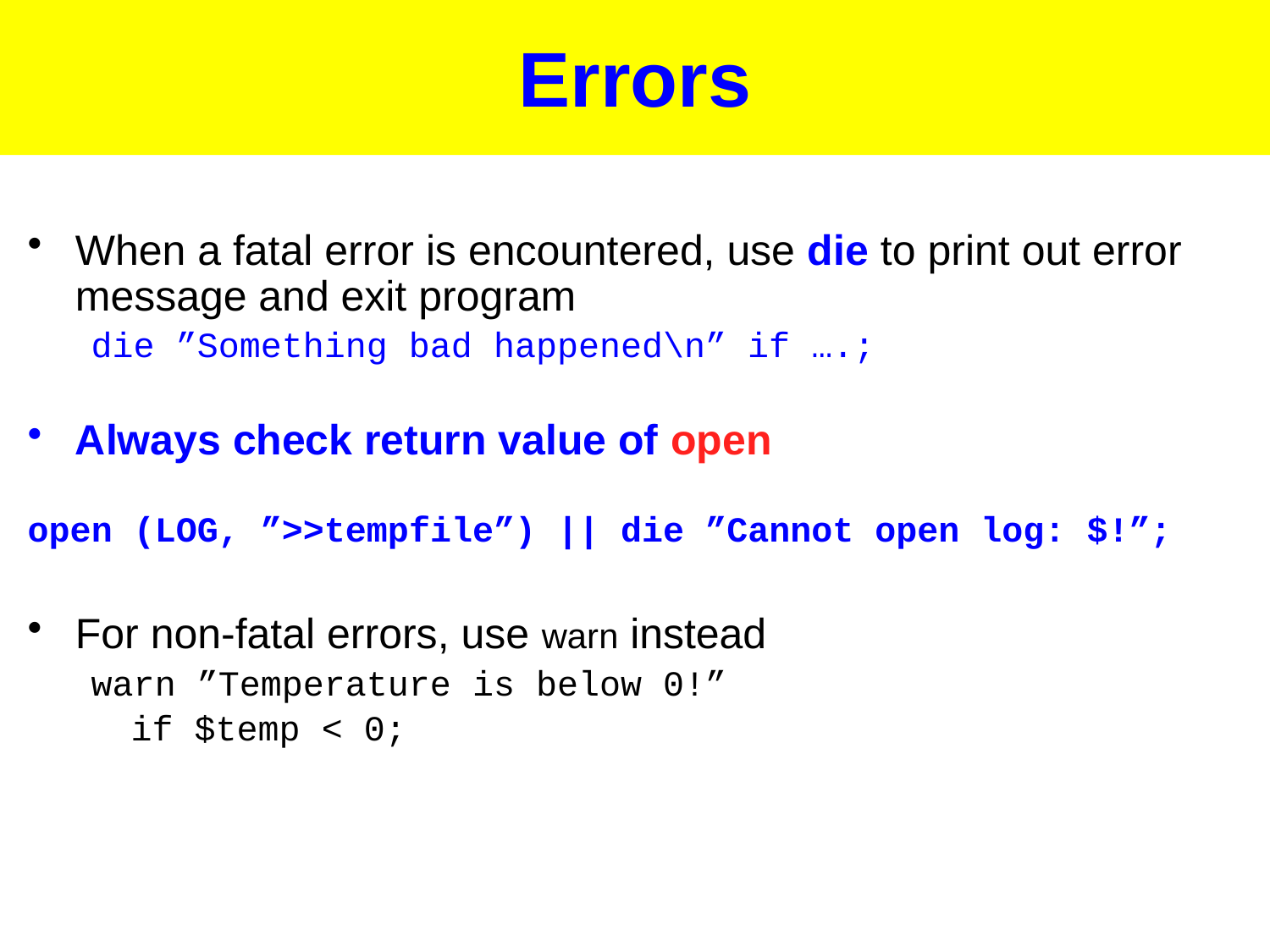

# Errors
When a fatal error is encountered, use die to print out error message and exit program
die ”Something bad happened\n” if ….;

Always check return value of open

open (LOG, ”>>tempfile”) || die ”Cannot open log: $!”;

For non-fatal errors, use warn instead
warn ”Temperature is below 0!”
	if $temp < 0;